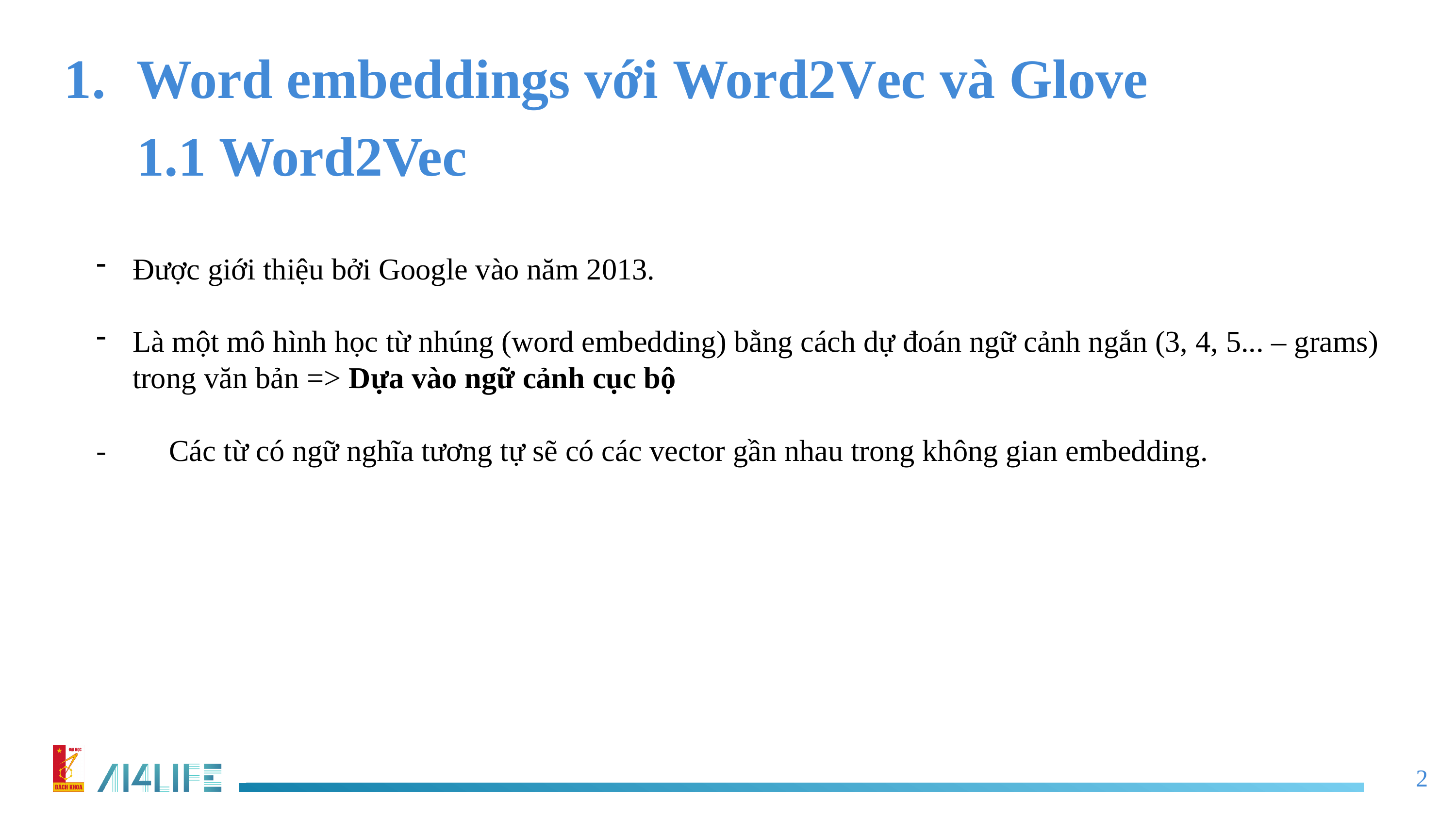

Word embeddings với Word2Vec và Glove
	1.1 Word2Vec

Được giới thiệu bởi Google vào năm 2013.

Là một mô hình học từ nhúng (word embedding) bằng cách dự đoán ngữ cảnh ngắn (3, 4, 5... – grams) trong văn bản => Dựa vào ngữ cảnh cục bộ

-	Các từ có ngữ nghĩa tương tự sẽ có các vector gần nhau trong không gian embedding.

2